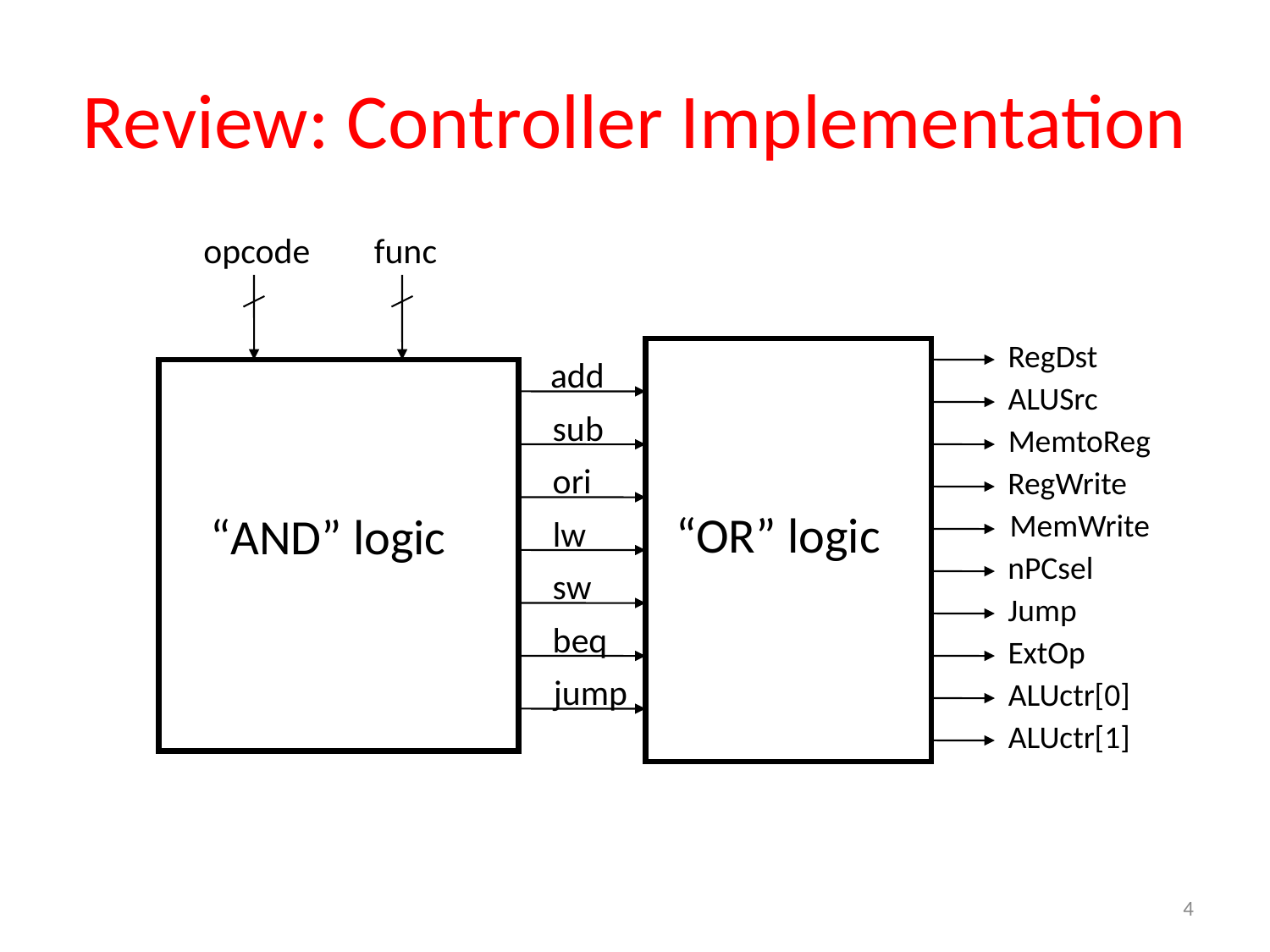

# Review: Controller Implementation
opcode
func

RegDst

add

ALUSrc

sub

MemtoReg

ori
RegWrite

“OR” logic
“AND” logic
MemWrite
lw

nPCsel

sw

Jump

beq

ExtOp

jump
ALUctr[0]

ALUctr[1]

4